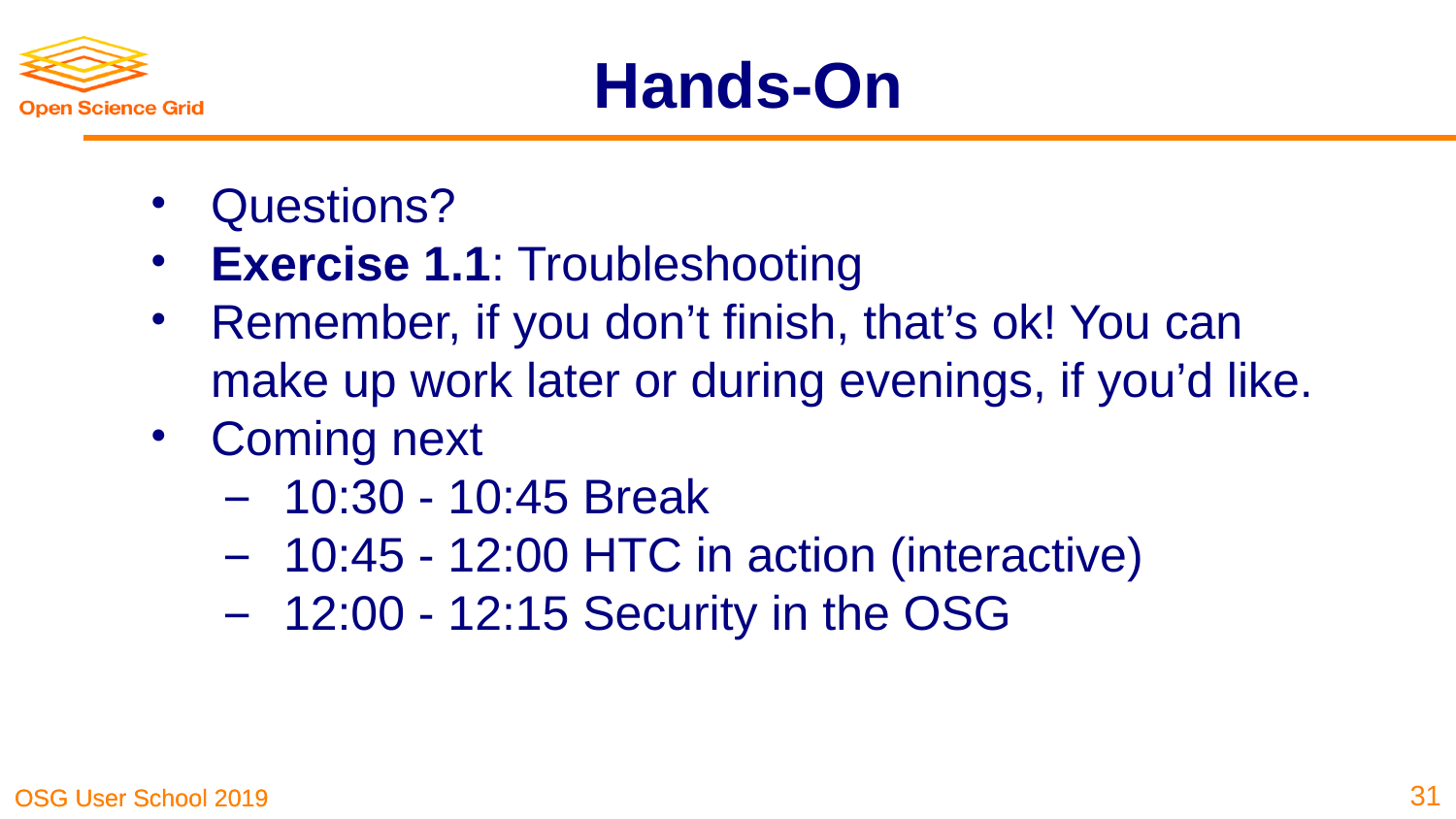

# Hands-On
Questions?
Exercise 1.1: Troubleshooting
Remember, if you don’t finish, that’s ok! You can make up work later or during evenings, if you’d like.
Coming next
10:30 - 10:45 Break
10:45 - 12:00 HTC in action (interactive)
12:00 - 12:15 Security in the OSG
31